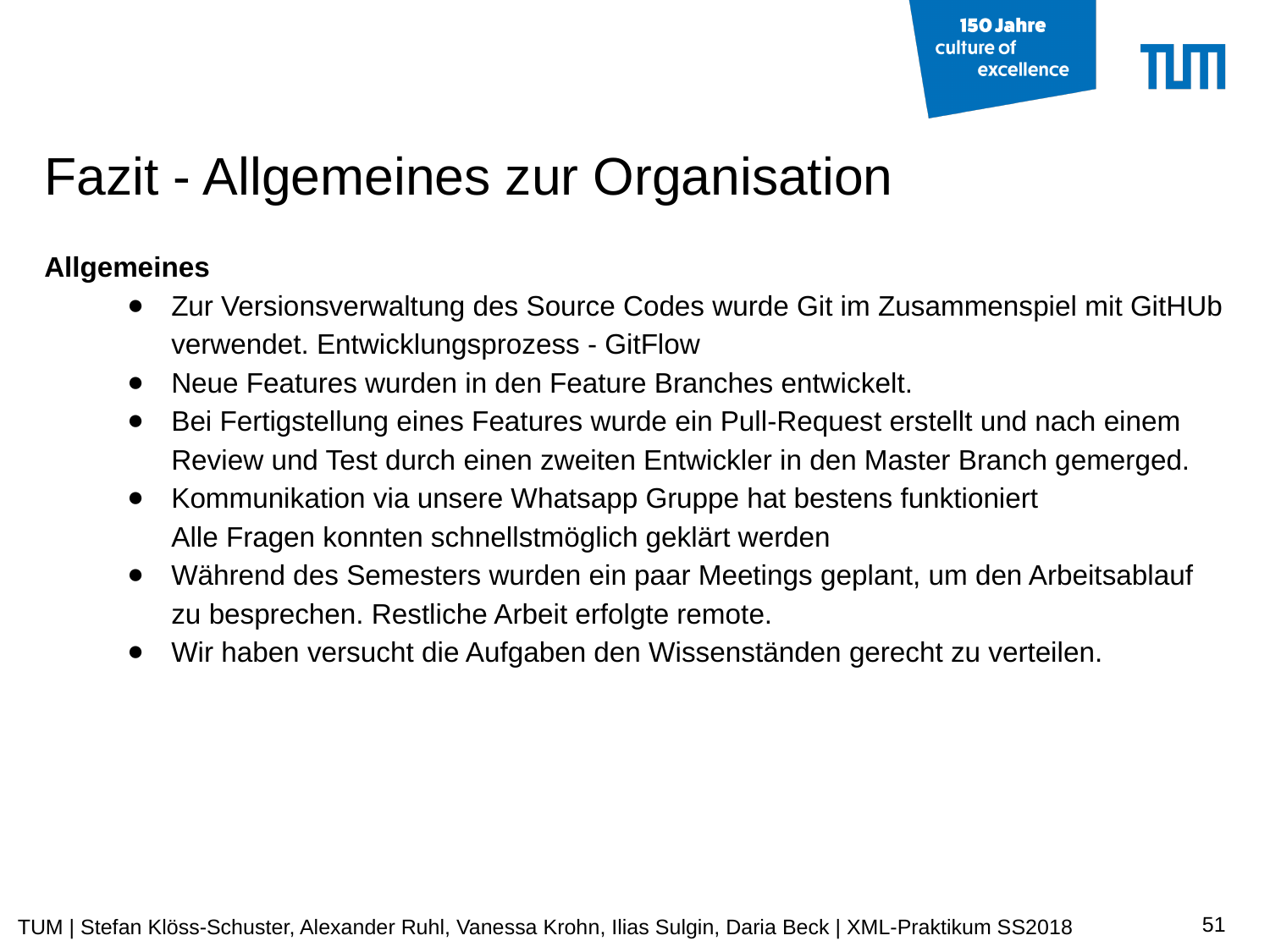

# Fazit - Allgemeines zur Organisation
Allgemeines
Zur Versionsverwaltung des Source Codes wurde Git im Zusammenspiel mit GitHUb verwendet. Entwicklungsprozess - GitFlow
Neue Features wurden in den Feature Branches entwickelt.
Bei Fertigstellung eines Features wurde ein Pull-Request erstellt und nach einem Review und Test durch einen zweiten Entwickler in den Master Branch gemerged.
Kommunikation via unsere Whatsapp Gruppe hat bestens funktioniert
Alle Fragen konnten schnellstmöglich geklärt werden
Während des Semesters wurden ein paar Meetings geplant, um den Arbeitsablauf zu besprechen. Restliche Arbeit erfolgte remote.
Wir haben versucht die Aufgaben den Wissenständen gerecht zu verteilen.

51
TUM | Stefan Klöss-Schuster, Alexander Ruhl, Vanessa Krohn, Ilias Sulgin, Daria Beck | XML-Praktikum SS2018